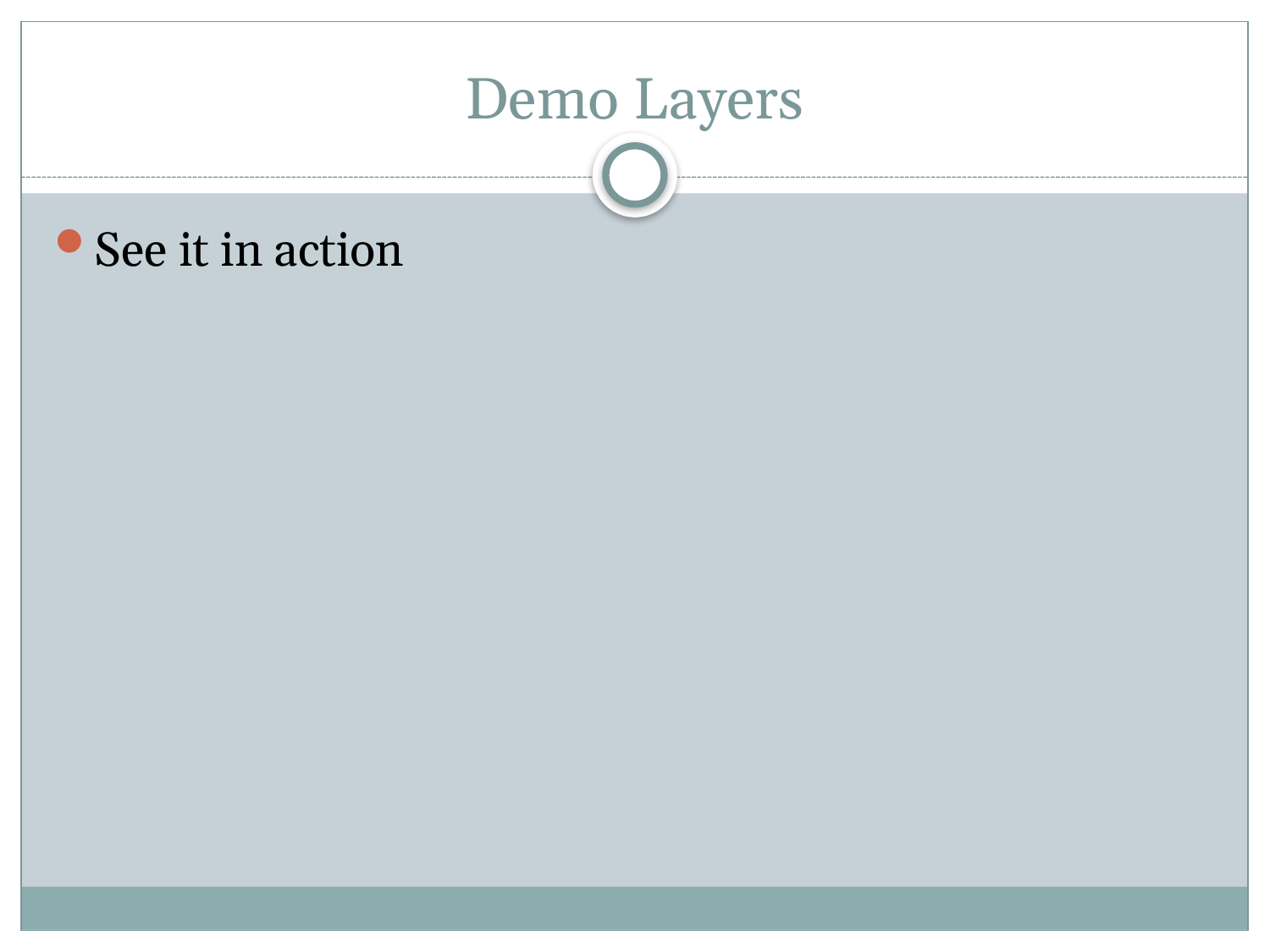

# Demo Layers
See it in action